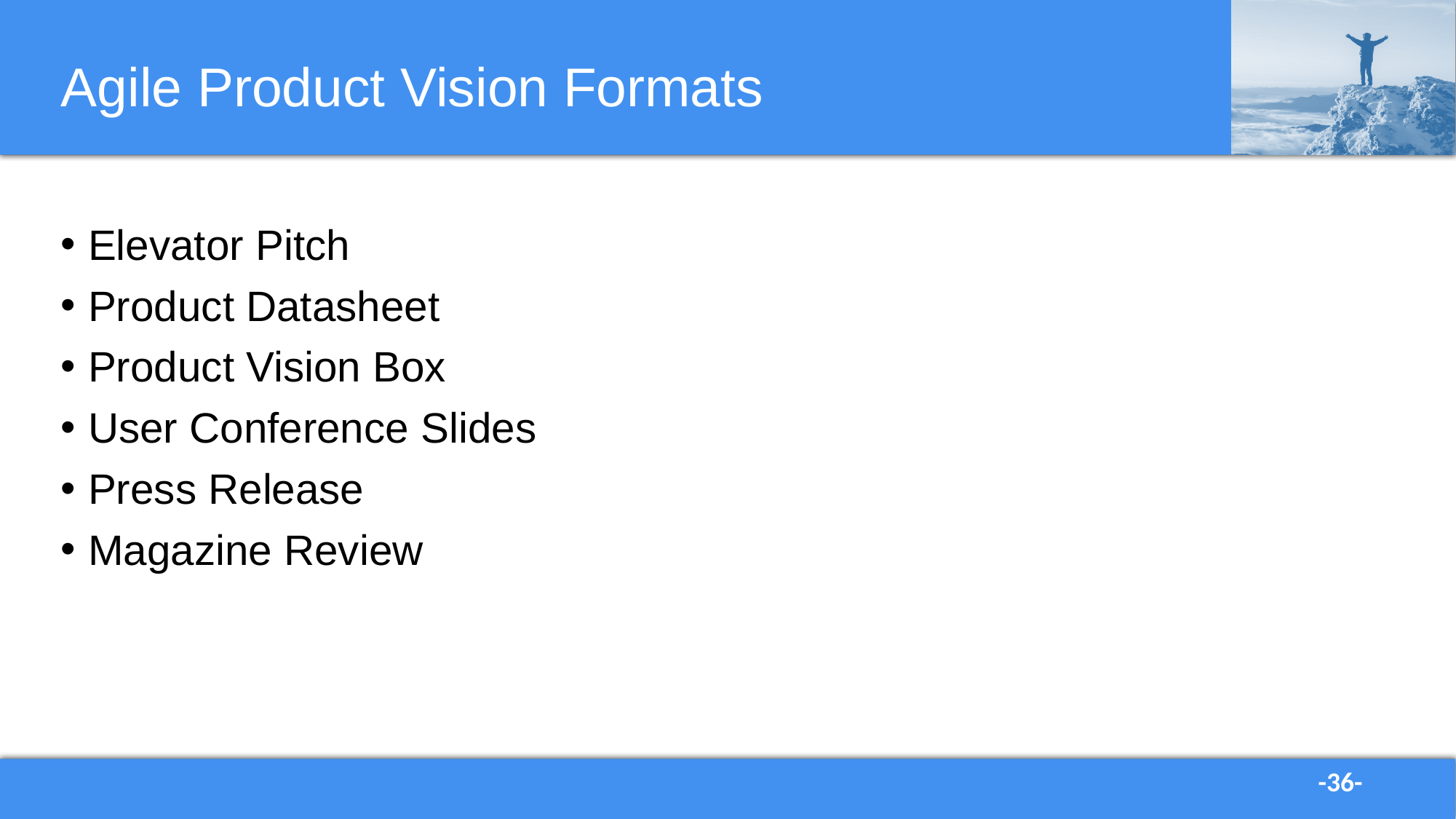

# Agile Product Vision Formats
Elevator Pitch
Product Datasheet
Product Vision Box
User Conference Slides
Press Release
Magazine Review